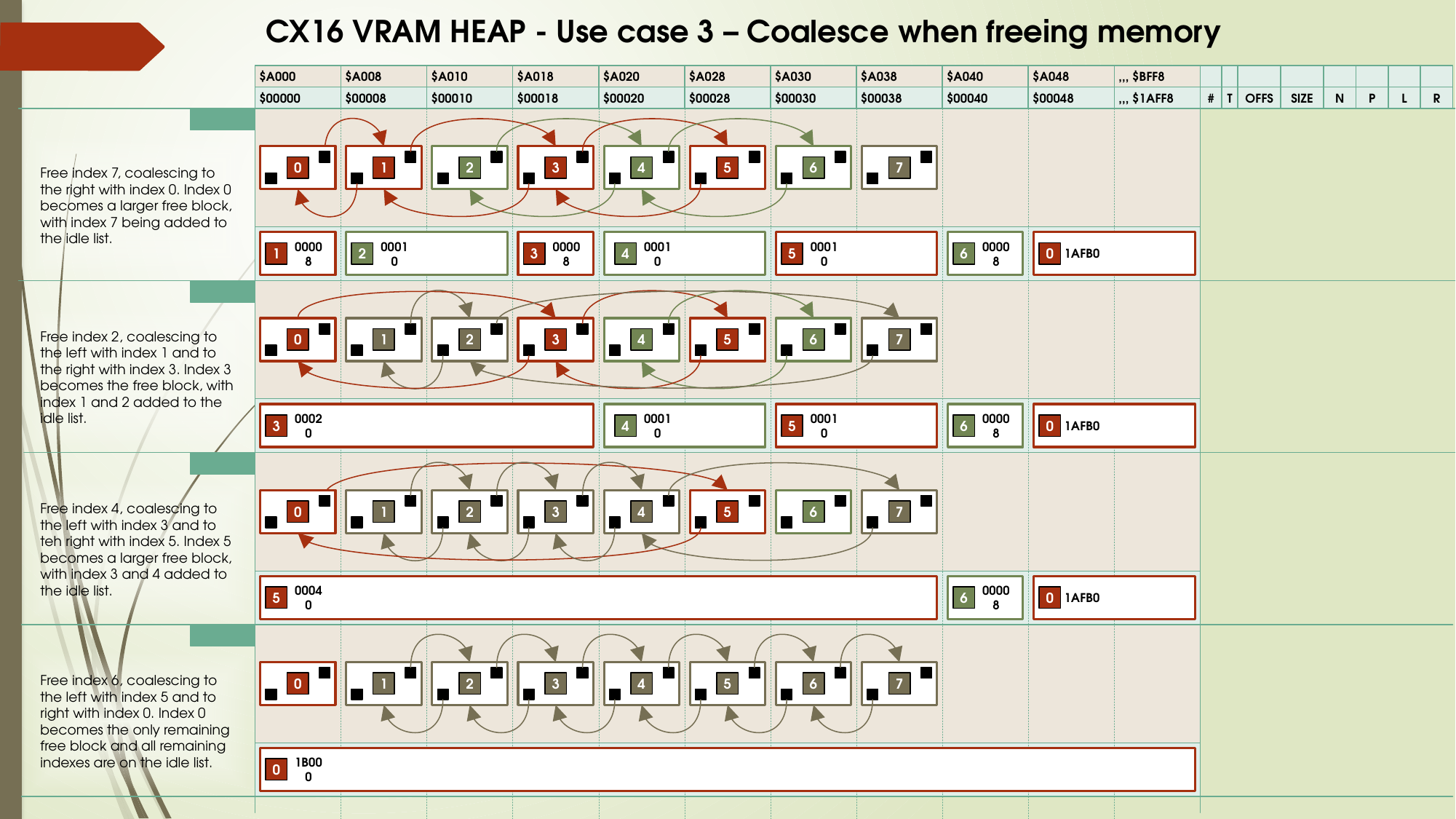

# CX16 VRAM HEAP - Use case 3 – Coalesce when freeing memory

Free index 7, coalescing to the right with index 0. Index 0 becomes a larger free block, with index 7 being added to the idle list.

0
1
2
3
4
5
6
7

1
00008
2
00010
3
00008
4
00010
5
00010
6
00008
0
1AFB0

Free index 2, coalescing to the left with index 1 and to the right with index 3. Index 3 becomes the free block, with index 1 and 2 added to the idle list.

0
1
2
3
4
5
6
7

3
00020
4
00010
5
00010
6
00008
0
1AFB0

Free index 4, coalescing to the left with index 3 and to teh right with index 5. Index 5 becomes a larger free block, with index 3 and 4 added to the idle list.

0
1
2
3
4
5
6
7

5
00040
6
00008
0
1AFB0

Free index 6, coalescing to the left with index 5 and to right with index 0. Index 0 becomes the only remaining free block and all remaining indexes are on the idle list.

0
1
2
3
4
5
6
7

0
1B000